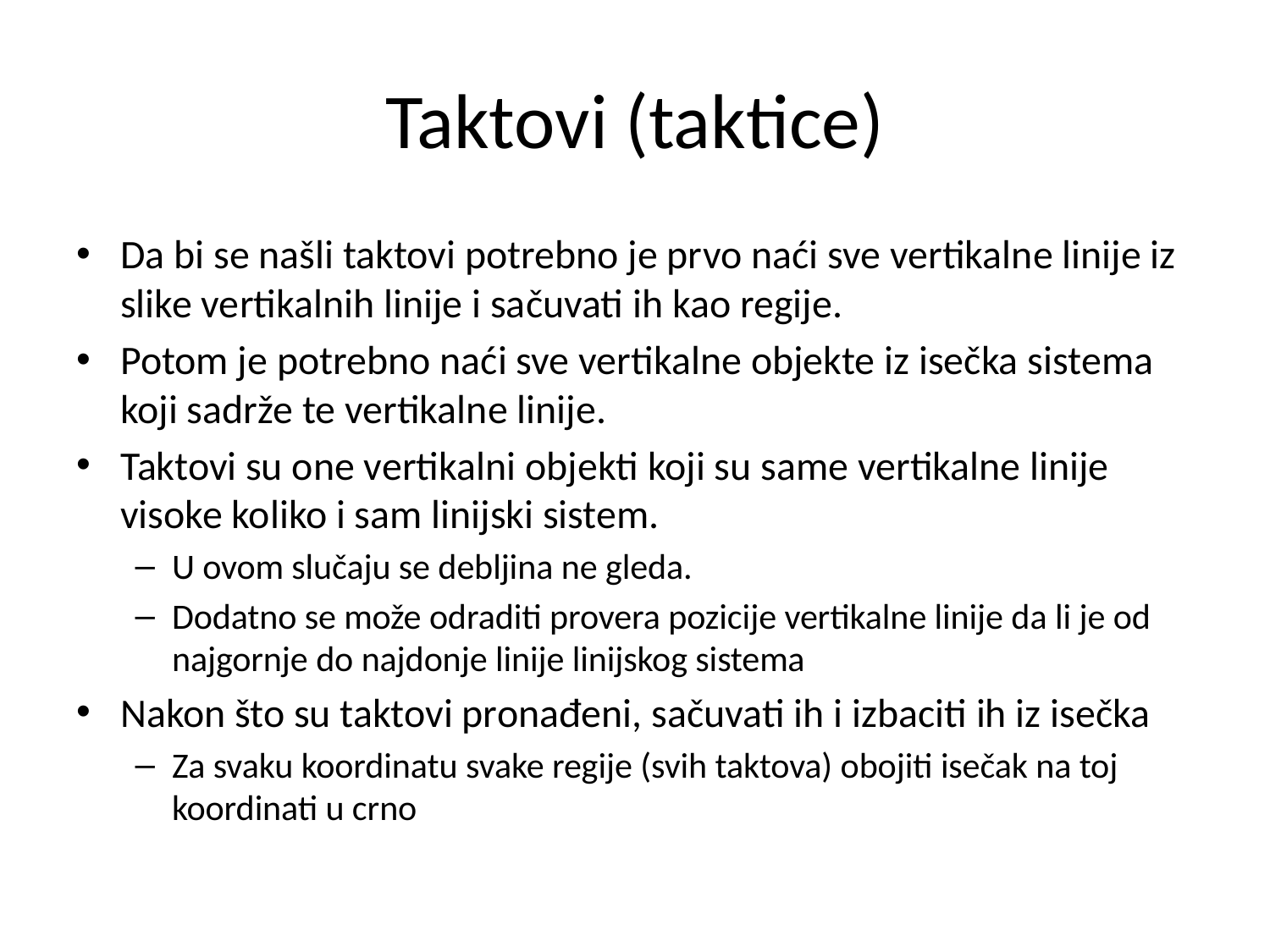

# Taktovi (taktice)
Da bi se našli taktovi potrebno je prvo naći sve vertikalne linije iz slike vertikalnih linije i sačuvati ih kao regije.
Potom je potrebno naći sve vertikalne objekte iz isečka sistema koji sadrže te vertikalne linije.
Taktovi su one vertikalni objekti koji su same vertikalne linije visoke koliko i sam linijski sistem.
U ovom slučaju se debljina ne gleda.
Dodatno se može odraditi provera pozicije vertikalne linije da li je od najgornje do najdonje linije linijskog sistema
Nakon što su taktovi pronađeni, sačuvati ih i izbaciti ih iz isečka
Za svaku koordinatu svake regije (svih taktova) obojiti isečak na toj koordinati u crno